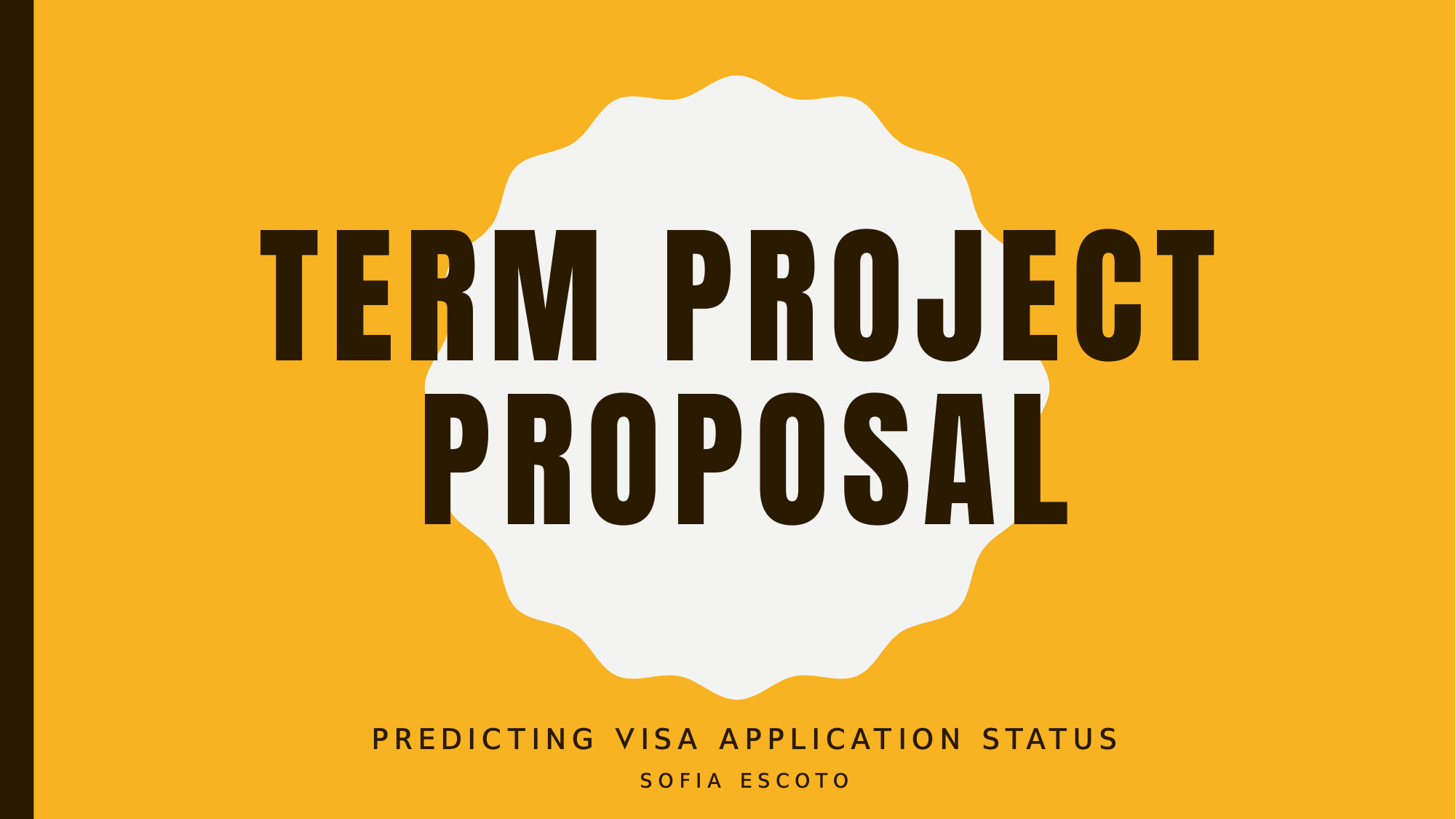

# Term Project Proposal
Predicting visa Application status
Sofia Escoto